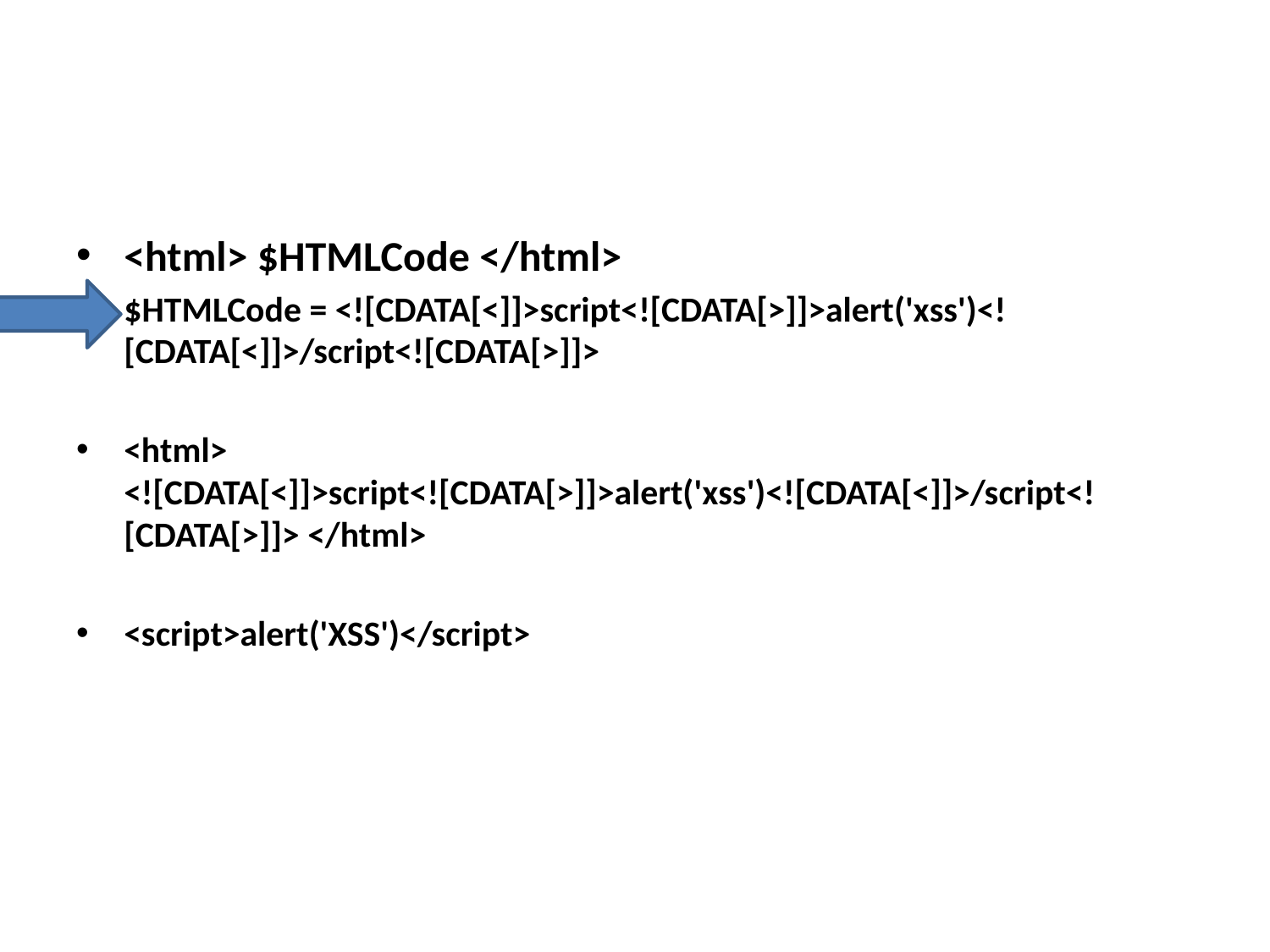

#
<html> $HTMLCode </html>
$HTMLCode = <![CDATA[<]]>script<![CDATA[>]]>alert('xss')<![CDATA[<]]>/script<![CDATA[>]]>

<html> <![CDATA[<]]>script<![CDATA[>]]>alert('xss')<![CDATA[<]]>/script<![CDATA[>]]> </html>

<script>alert('XSS')</script>